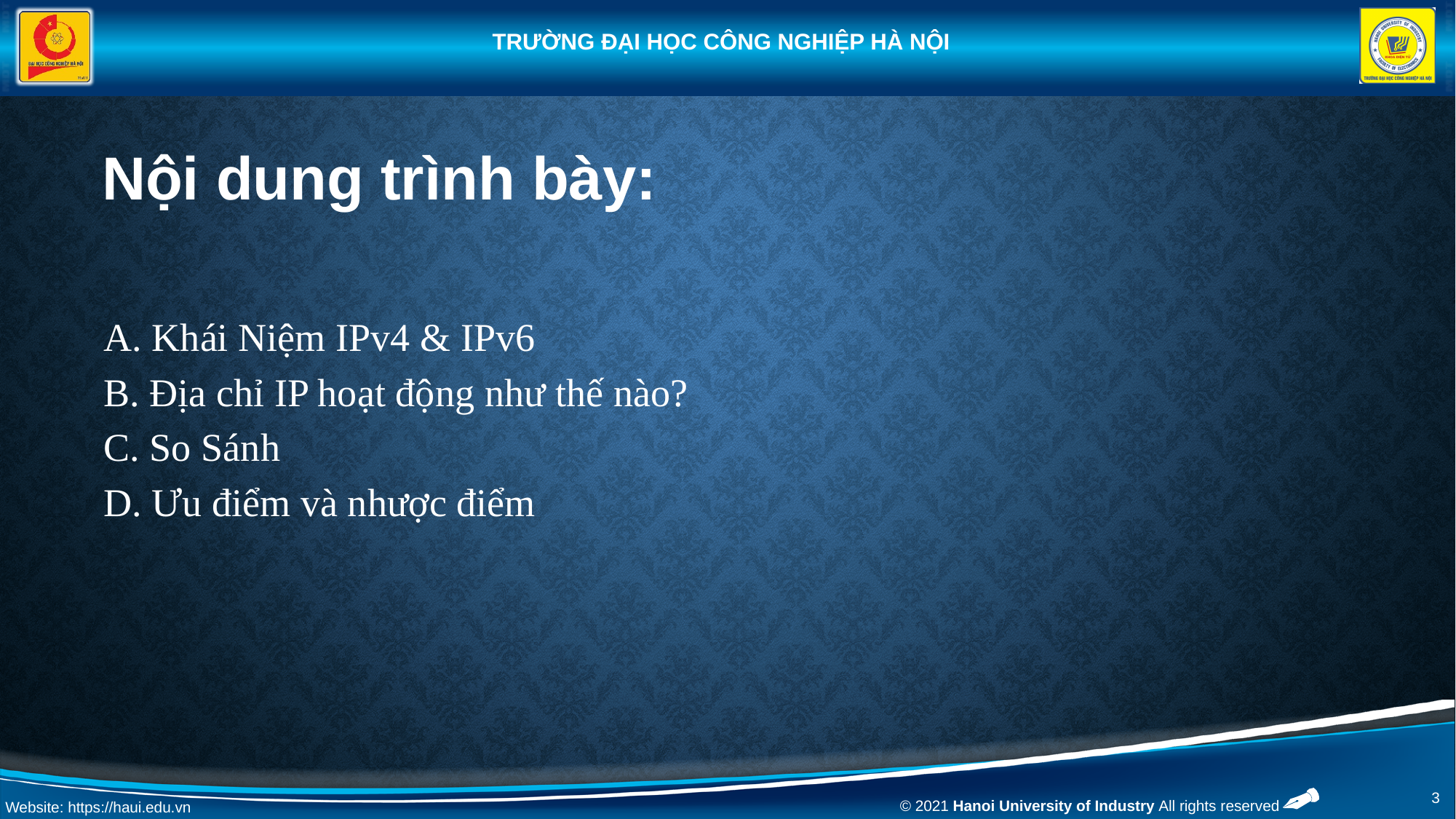

Nội dung trình bày:
 A. Khái Niệm IPv4 & IPv6
 B. Địa chỉ IP hoạt động như thế nào?
 C. So Sánh
 D. Ưu điểm và nhược điểm